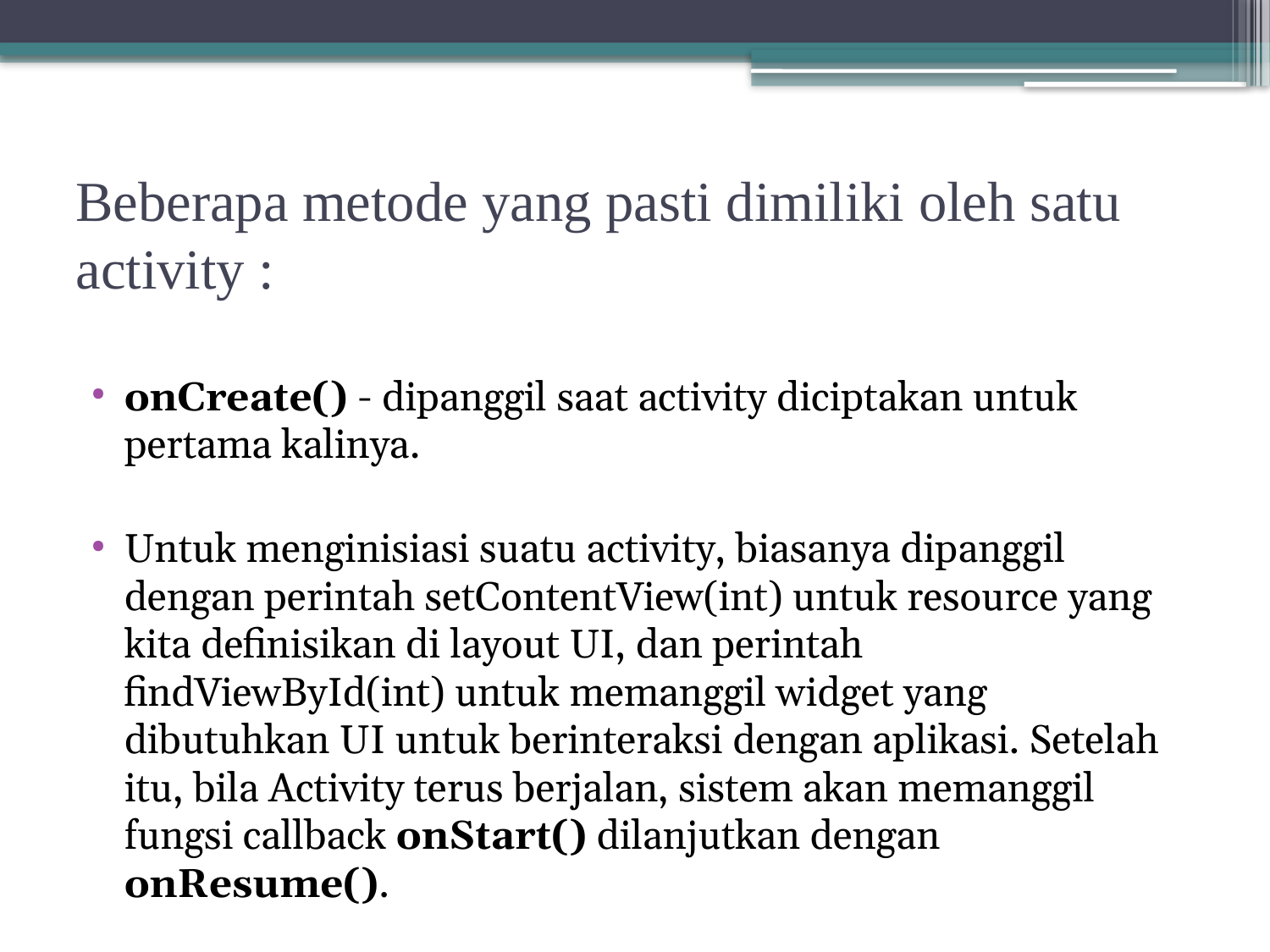

# Beberapa metode yang pasti dimiliki oleh satu activity :

onCreate() - dipanggil saat activity diciptakan untuk pertama kalinya.

Untuk menginisiasi suatu activity, biasanya dipanggil dengan perintah setContentView(int) untuk resource yang kita definisikan di layout UI, dan perintah findViewById(int) untuk memanggil widget yang dibutuhkan UI untuk berinteraksi dengan aplikasi. Setelah itu, bila Activity terus berjalan, sistem akan memanggil fungsi callback onStart() dilanjutkan dengan onResume().